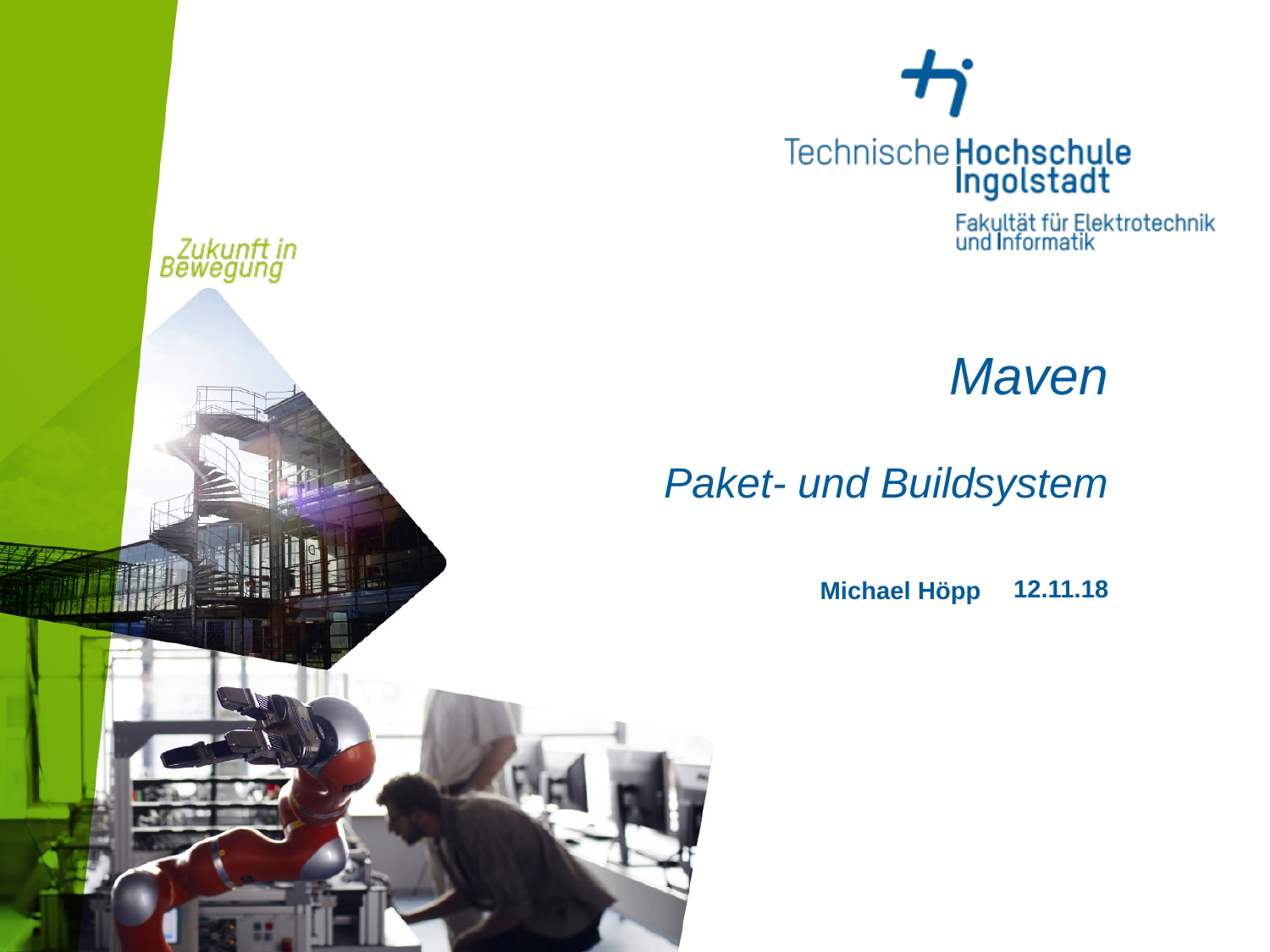

# Maven
Paket- und Buildsystem
12.11.18
Michael Höpp